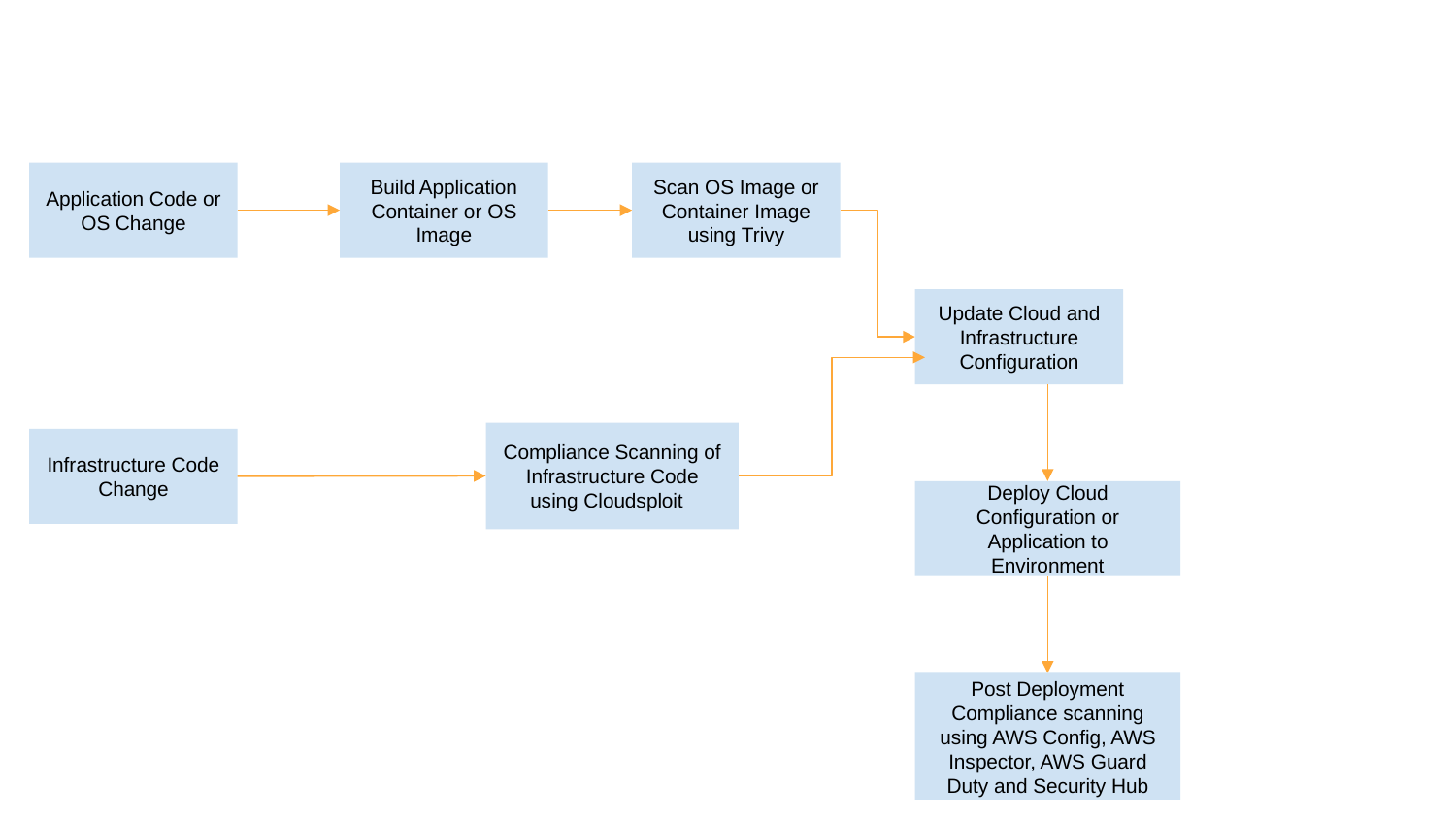

Application Code or OS Change
Build Application Container or OS Image
Scan OS Image or Container Image using Trivy
Update Cloud and Infrastructure Configuration
Compliance Scanning of Infrastructure Code using Cloudsploit
Infrastructure Code Change
Deploy Cloud Configuration or Application to Environment
Post Deployment Compliance scanning using AWS Config, AWS Inspector, AWS Guard Duty and Security Hub